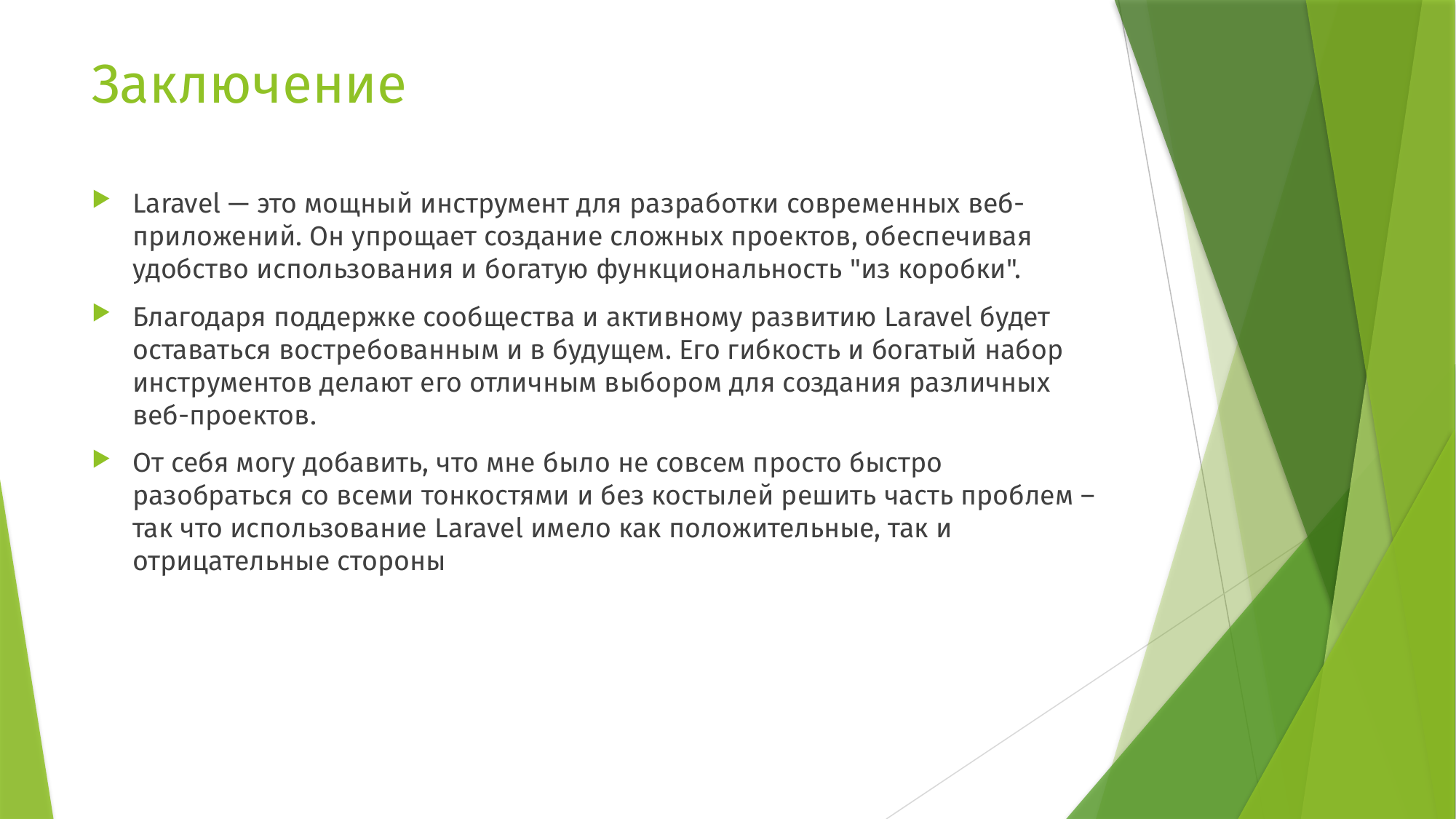

# Заключение
Laravel — это мощный инструмент для разработки современных веб-приложений. Он упрощает создание сложных проектов, обеспечивая удобство использования и богатую функциональность "из коробки".
Благодаря поддержке сообщества и активному развитию Laravel будет оставаться востребованным и в будущем. Его гибкость и богатый набор инструментов делают его отличным выбором для создания различных веб-проектов.
От себя могу добавить, что мне было не совсем просто быстро разобраться со всеми тонкостями и без костылей решить часть проблем – так что использование Laravel имело как положительные, так и отрицательные стороны